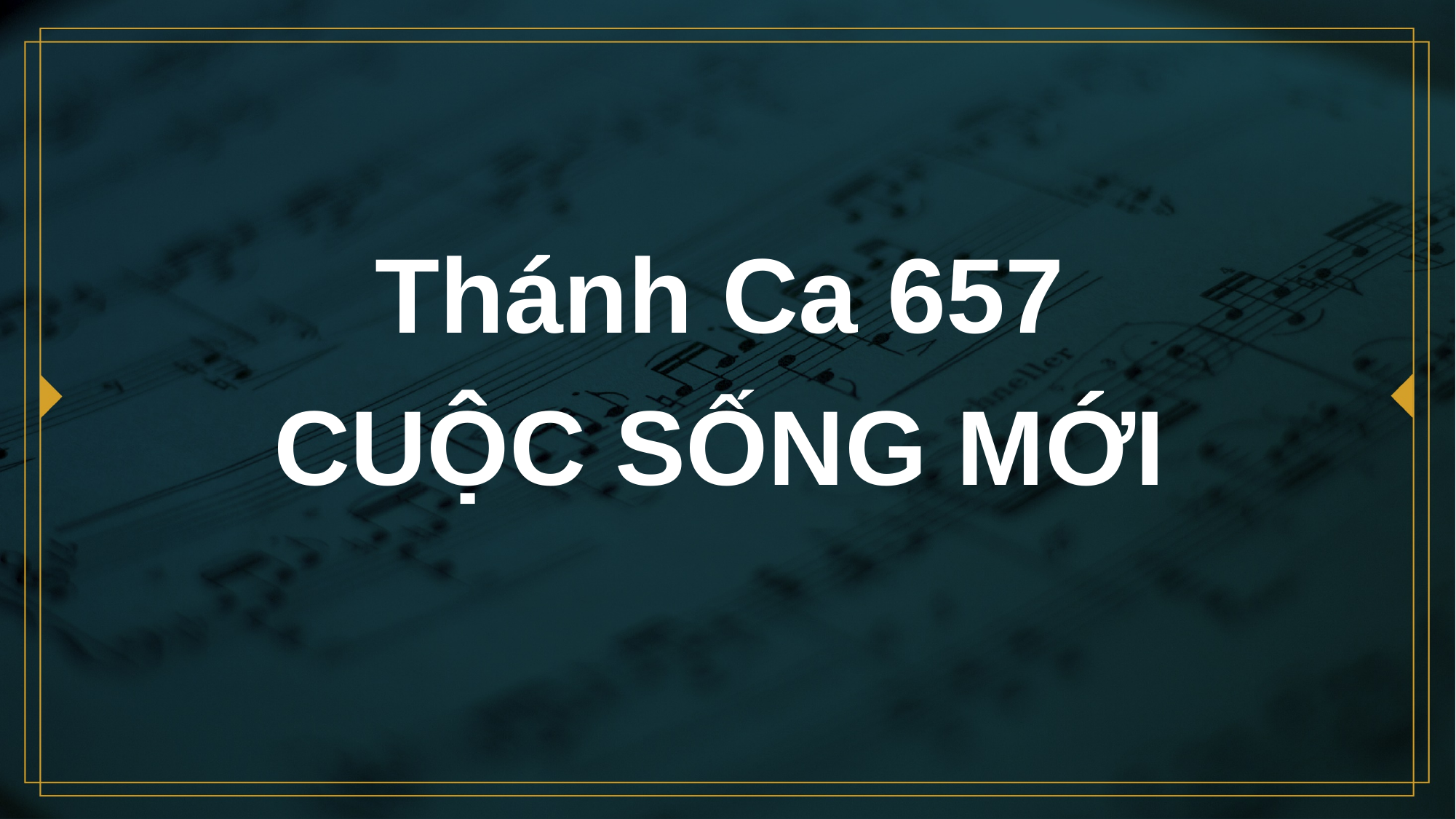

# Thánh Ca 657 CUỘC SỐNG MỚI